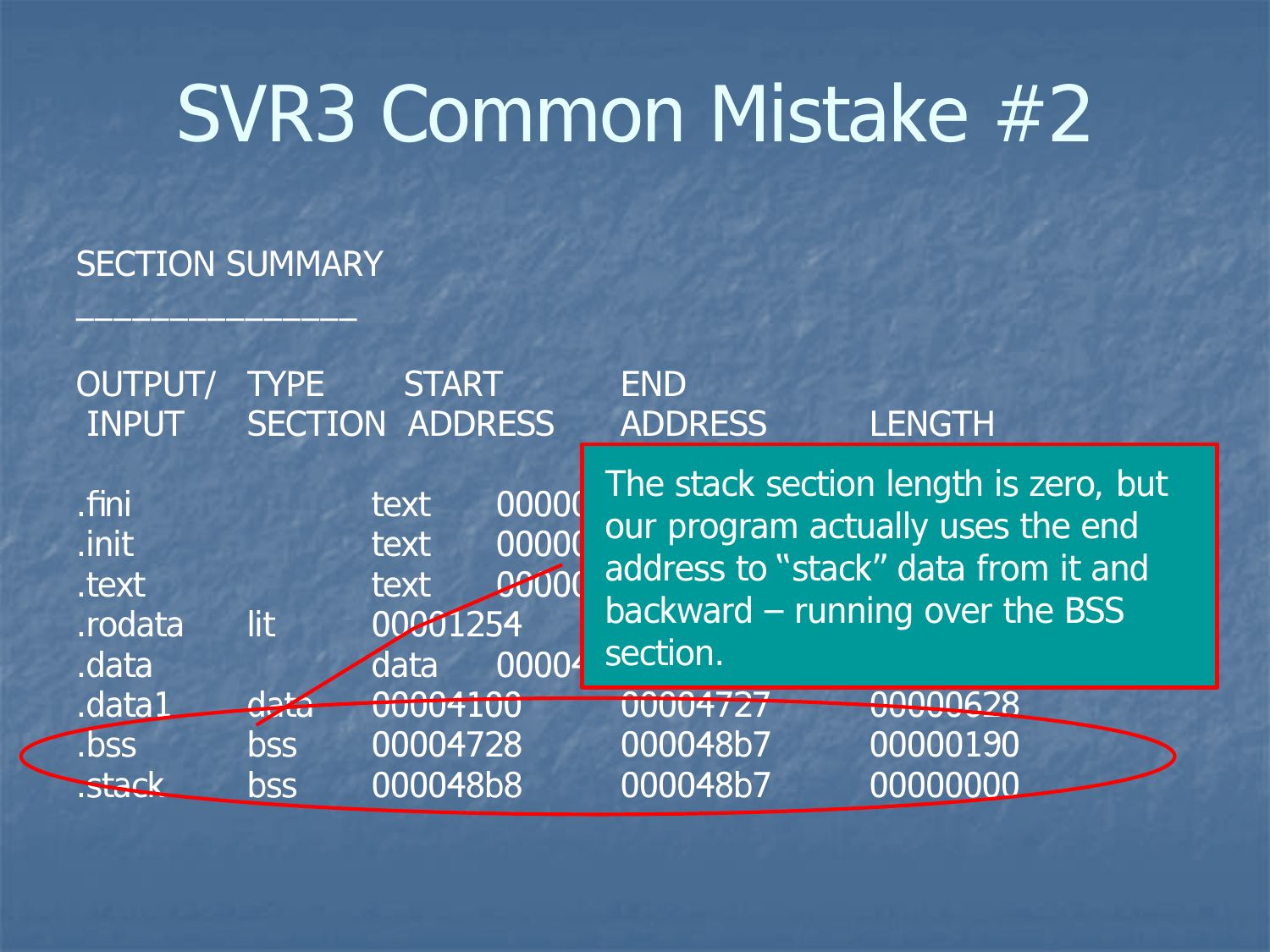

SVR3 Common Mistake #2

SECTION SUMMARY
_______________

OUTPUT/  	TYPE   	   START        	END
 INPUT 		SECTION  ADDRESS   	ADDRESS   	LENGTH

.fini	 	text	00000000	00000013	00000014
.init	 	text	00000014	00000047	00000034
.text	 	text	00000050	00001253	00001204
.rodata		lit	00001254	0000126b	00000018
.data	 	data	00004000	00004038	00000039
.data1		data	00004100	00004727	00000628
.bss		bss	00004728	000048b7	00000190
.stack		bss	000048b8	000048b7	00000000

The stack section length is zero, but our program actually uses the end address to “stack” data from it and backward – running over the BSS section.